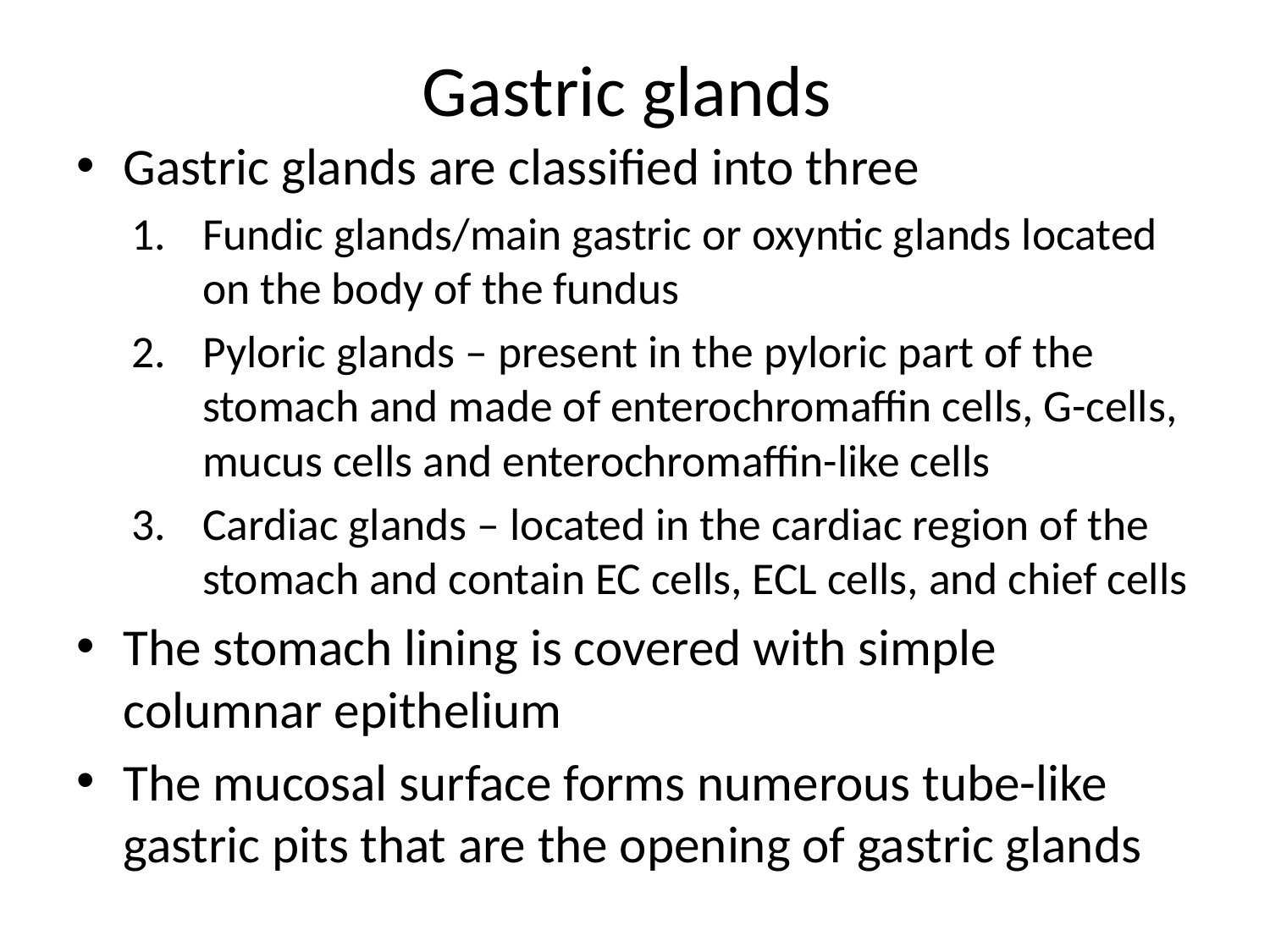

# Gastric glands
Gastric glands are classified into three
Fundic glands/main gastric or oxyntic glands located on the body of the fundus
Pyloric glands – present in the pyloric part of the stomach and made of enterochromaffin cells, G-cells, mucus cells and enterochromaffin-like cells
Cardiac glands – located in the cardiac region of the stomach and contain EC cells, ECL cells, and chief cells
The stomach lining is covered with simple columnar epithelium
The mucosal surface forms numerous tube-like gastric pits that are the opening of gastric glands